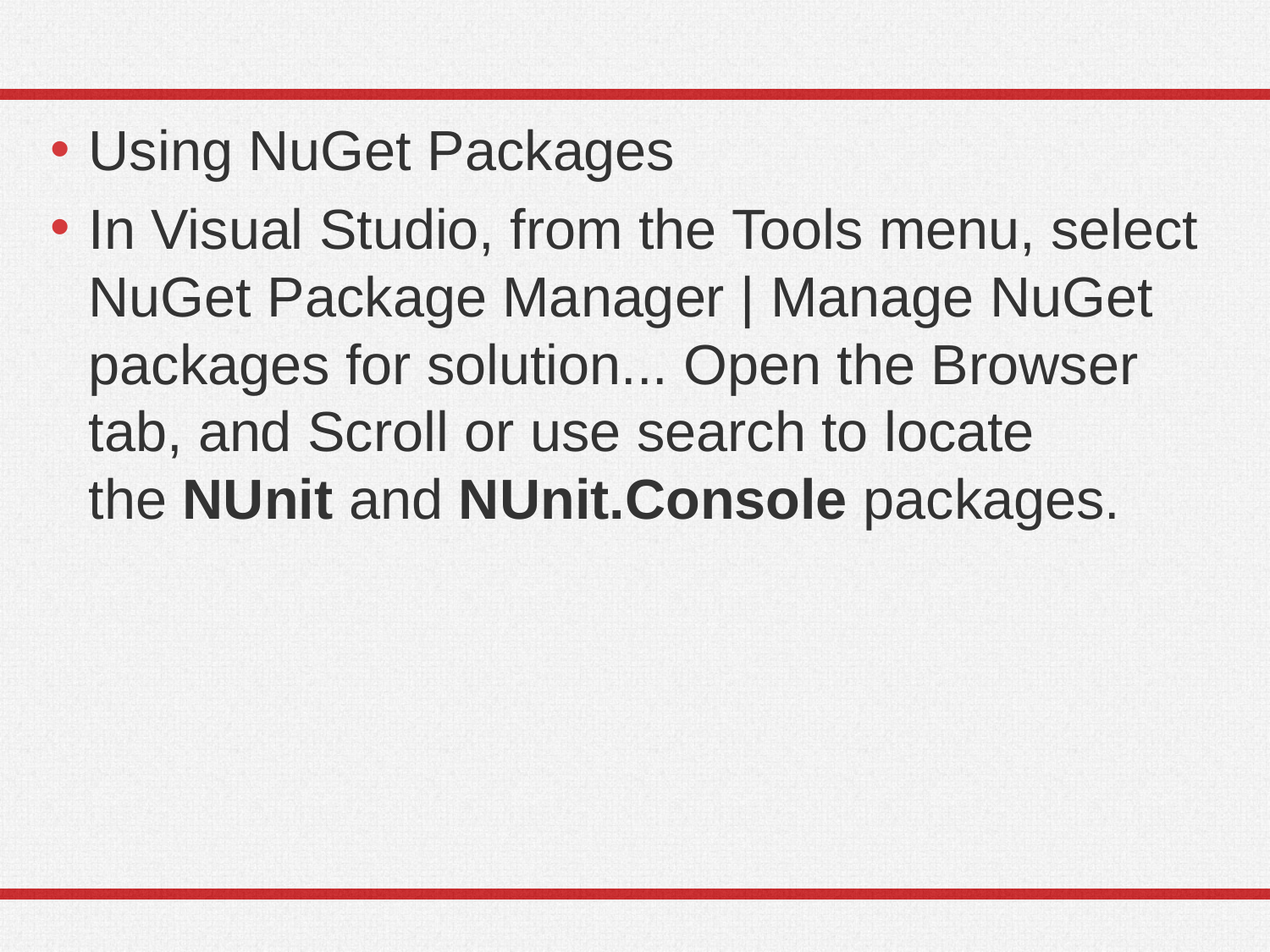

Using NuGet Packages
In Visual Studio, from the Tools menu, select NuGet Package Manager | Manage NuGet packages for solution... Open the Browser tab, and Scroll or use search to locate the NUnit and NUnit.Console packages.